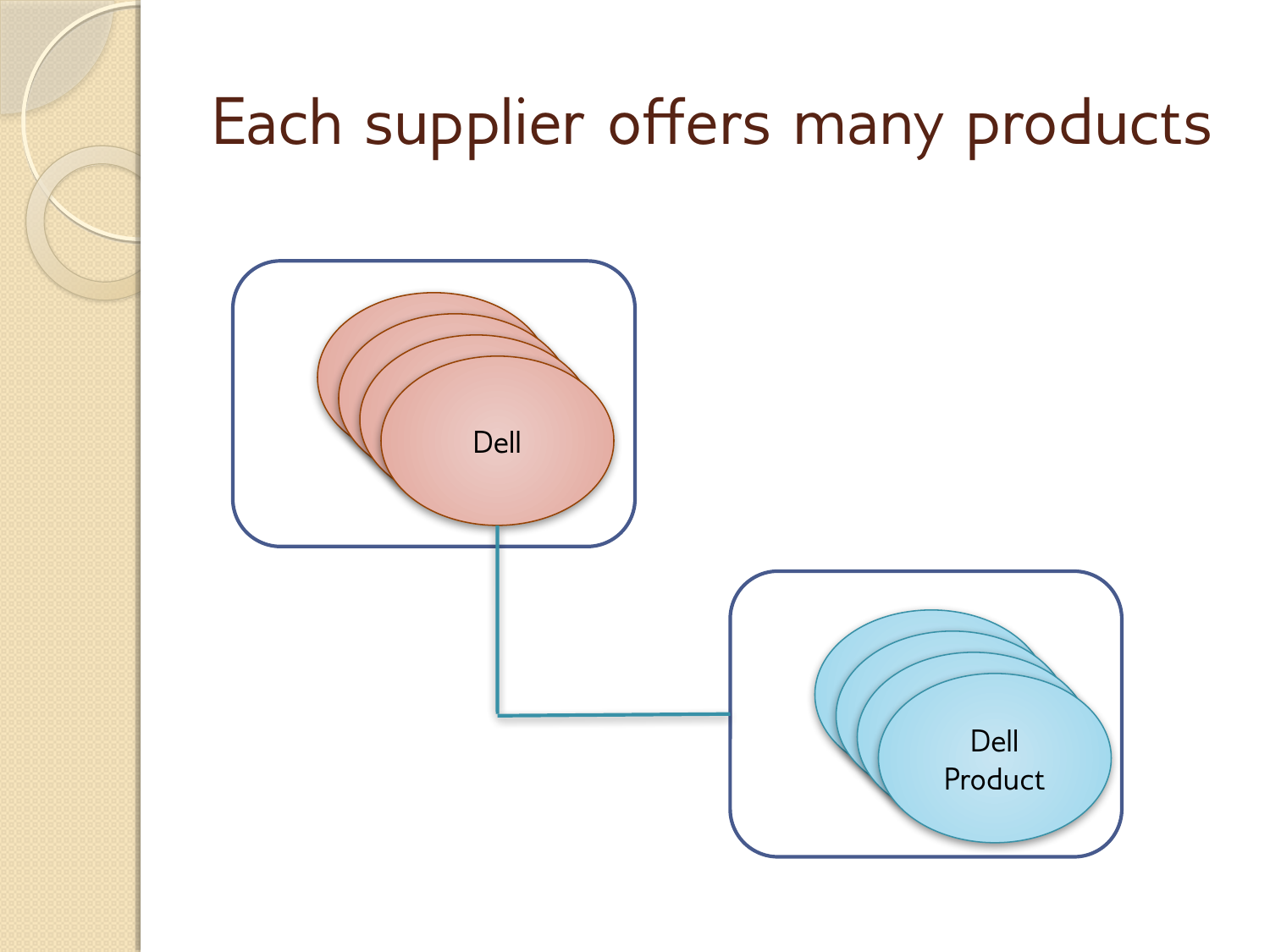

# Each supplier offers many products

Dell
Dell
Dell
Dell

Dell Product
Dell Product
Dell Product
Dell Product